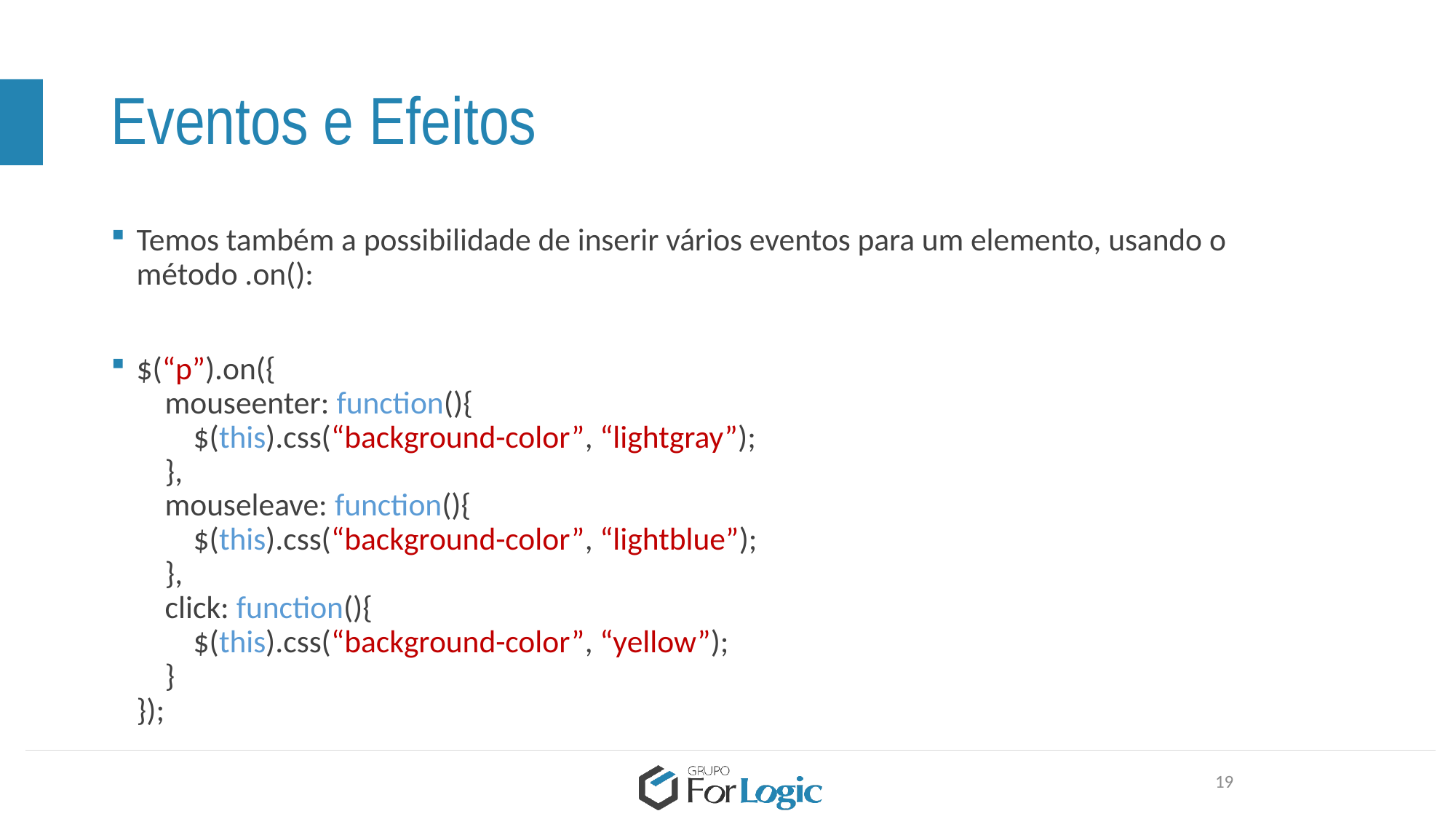

# Eventos e Efeitos
Temos também a possibilidade de inserir vários eventos para um elemento, usando o método .on():

$(“p”).on({
    mouseenter: function(){
        $(this).css(“background-color”, “lightgray”);
    },
    mouseleave: function(){
        $(this).css(“background-color”, “lightblue”);
    },
    click: function(){
        $(this).css(“background-color”, “yellow”);
    }
});
19